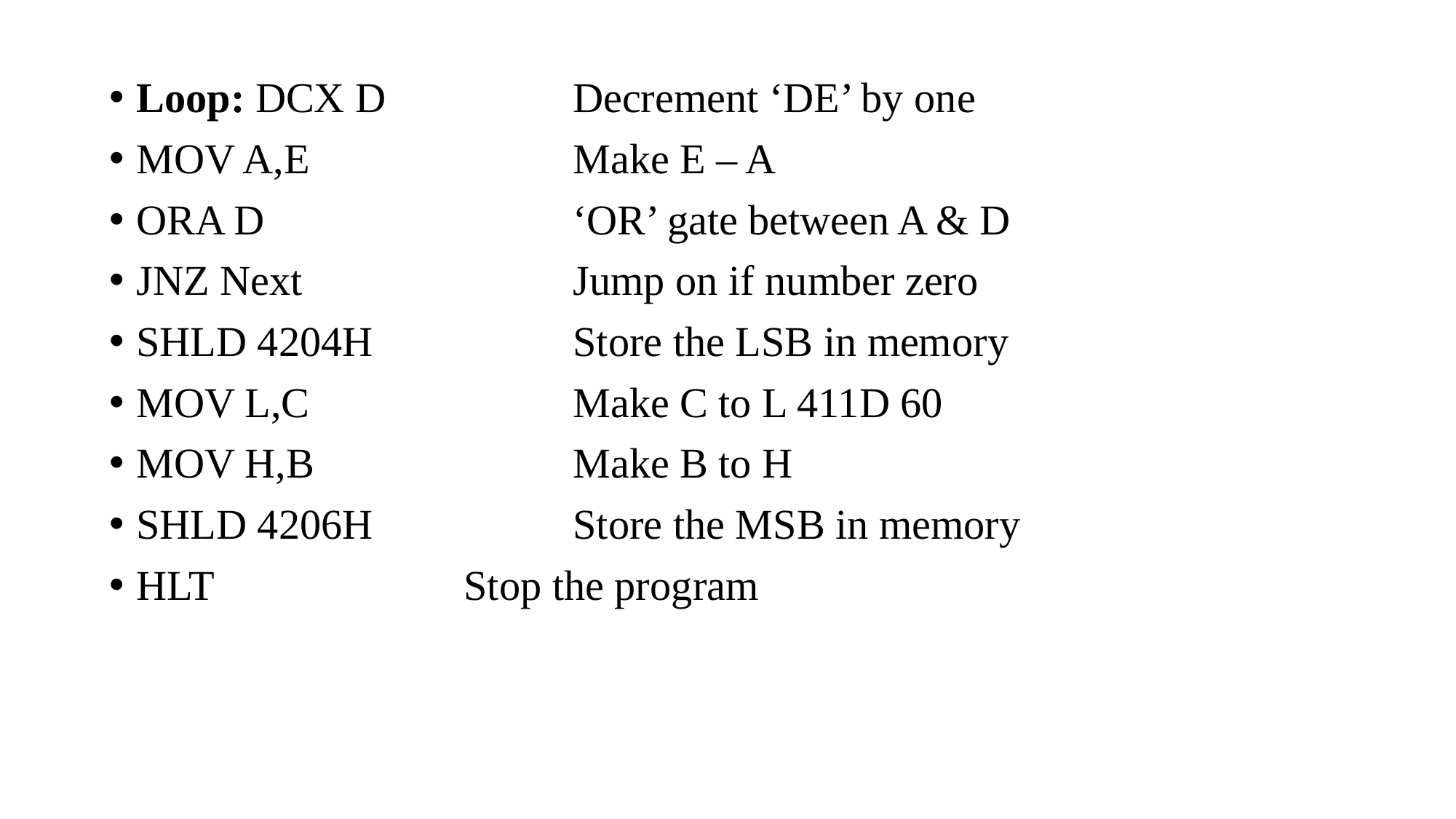

Loop: DCX D    		Decrement ‘DE’ by one
MOV A,E	     		Make E – A
ORA D 	  		‘OR’ gate between A & D
JNZ Next 	     		Jump on if number zero
SHLD 4204H     		Store the LSB in memory
MOV L,C 	     		Make C to L 411D 60
MOV H,B 	     		Make B to H
SHLD 4206H     		Store the MSB in memory
HLT 	      		Stop the program